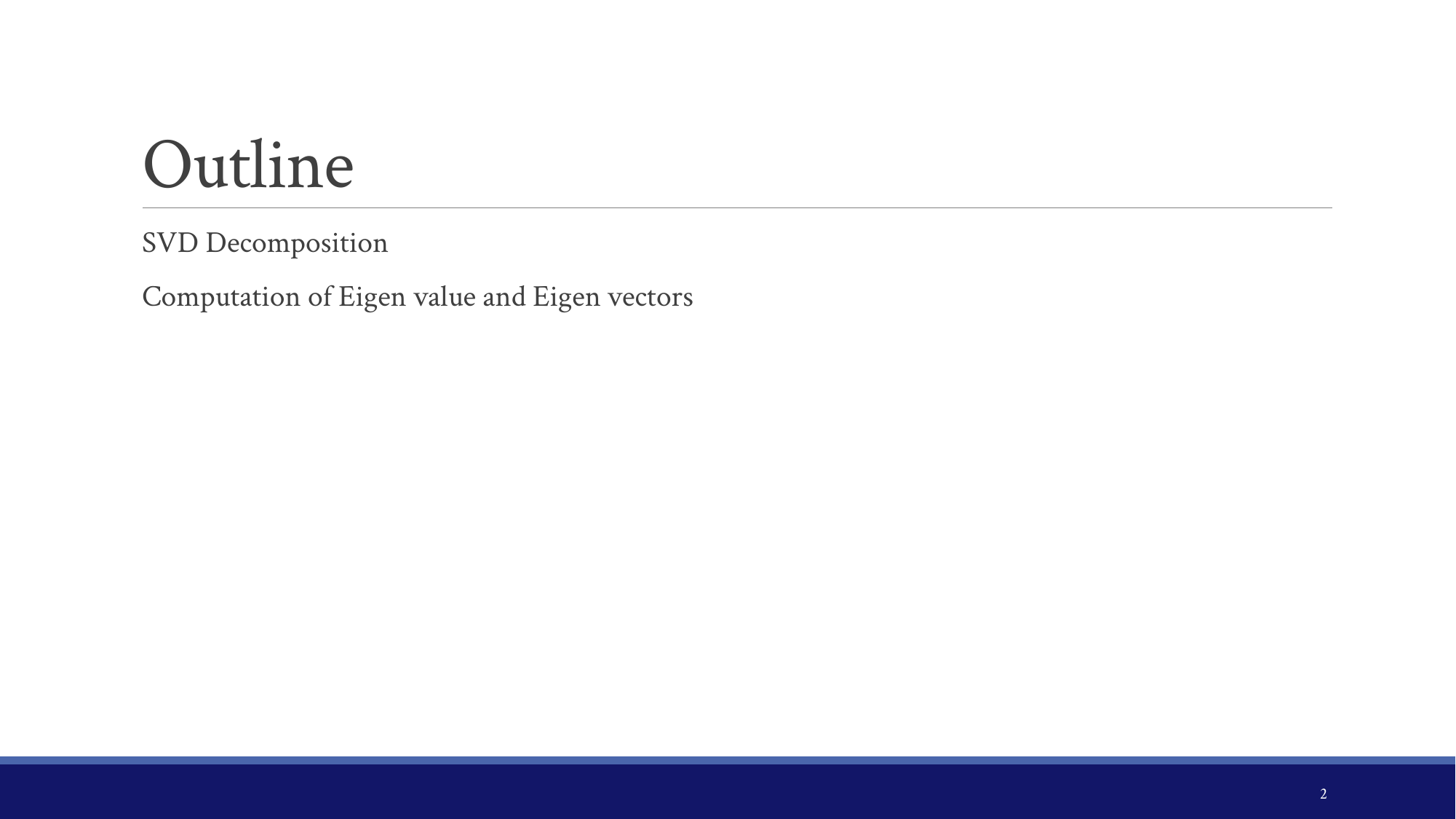

# Outline
SVD Decomposition
Computation of Eigen value and Eigen vectors
2